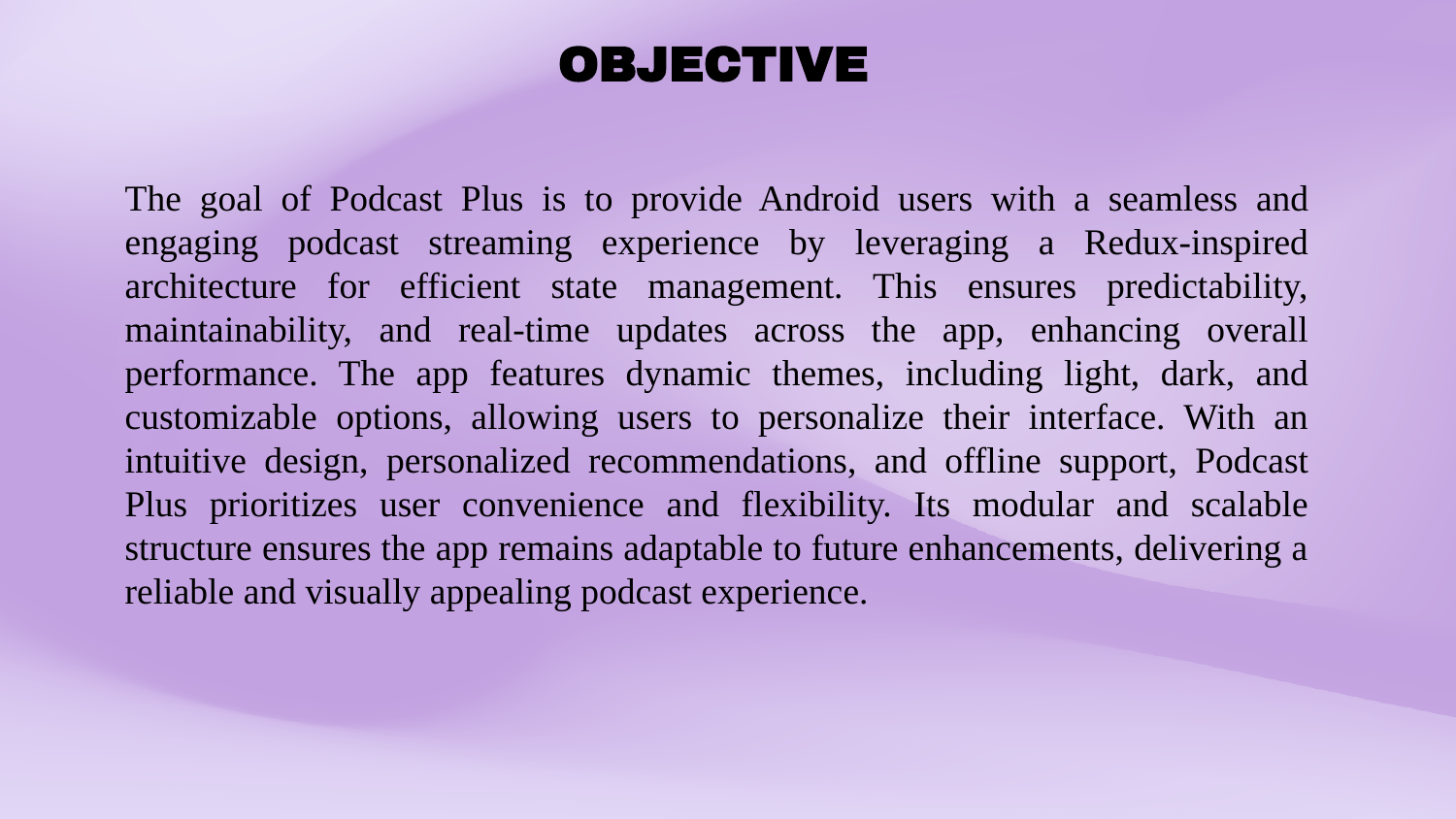

OBJECTIVE
The goal of Podcast Plus is to provide Android users with a seamless and engaging podcast streaming experience by leveraging a Redux-inspired architecture for efficient state management. This ensures predictability, maintainability, and real-time updates across the app, enhancing overall performance. The app features dynamic themes, including light, dark, and customizable options, allowing users to personalize their interface. With an intuitive design, personalized recommendations, and offline support, Podcast Plus prioritizes user convenience and flexibility. Its modular and scalable structure ensures the app remains adaptable to future enhancements, delivering a reliable and visually appealing podcast experience.